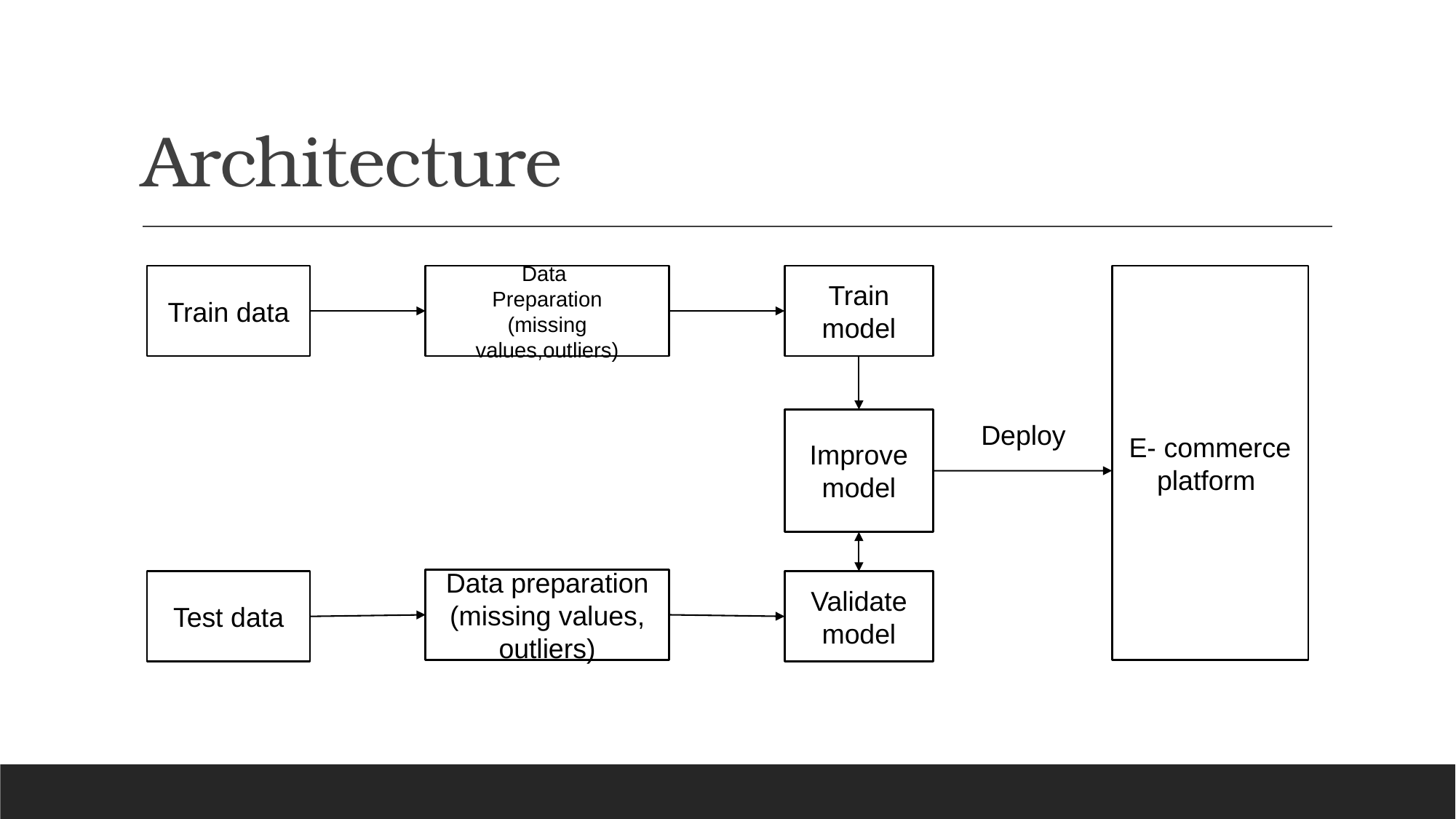

# Architecture

Train data
Data
Preparation
(missing values,outliers)
Train model
E- commerce
platform
Improve model
Deploy
Data preparation
(missing values, outliers)
Test data
Validate model